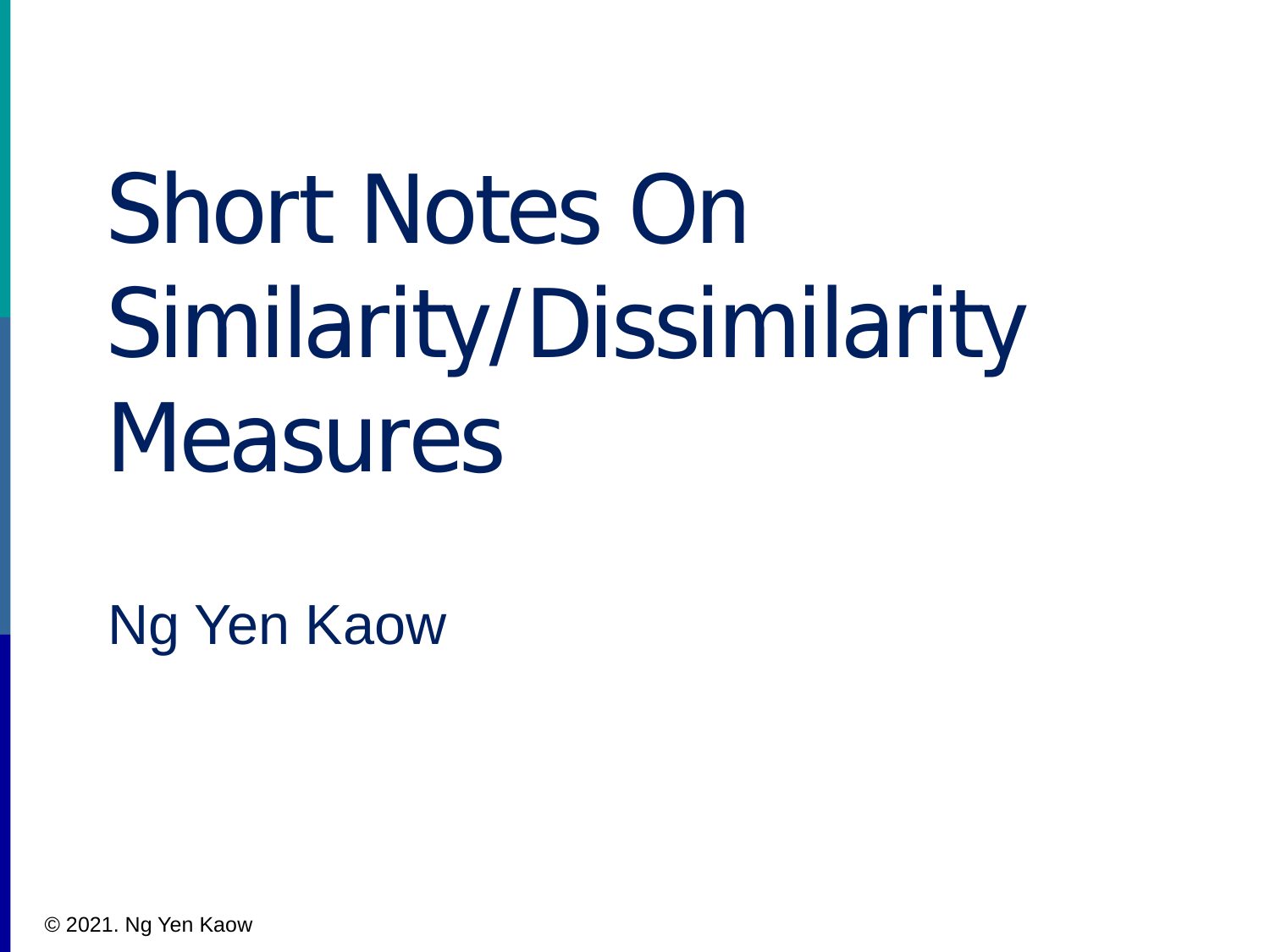

# Short Notes On Similarity/Dissimilarity Measures
Ng Yen Kaow